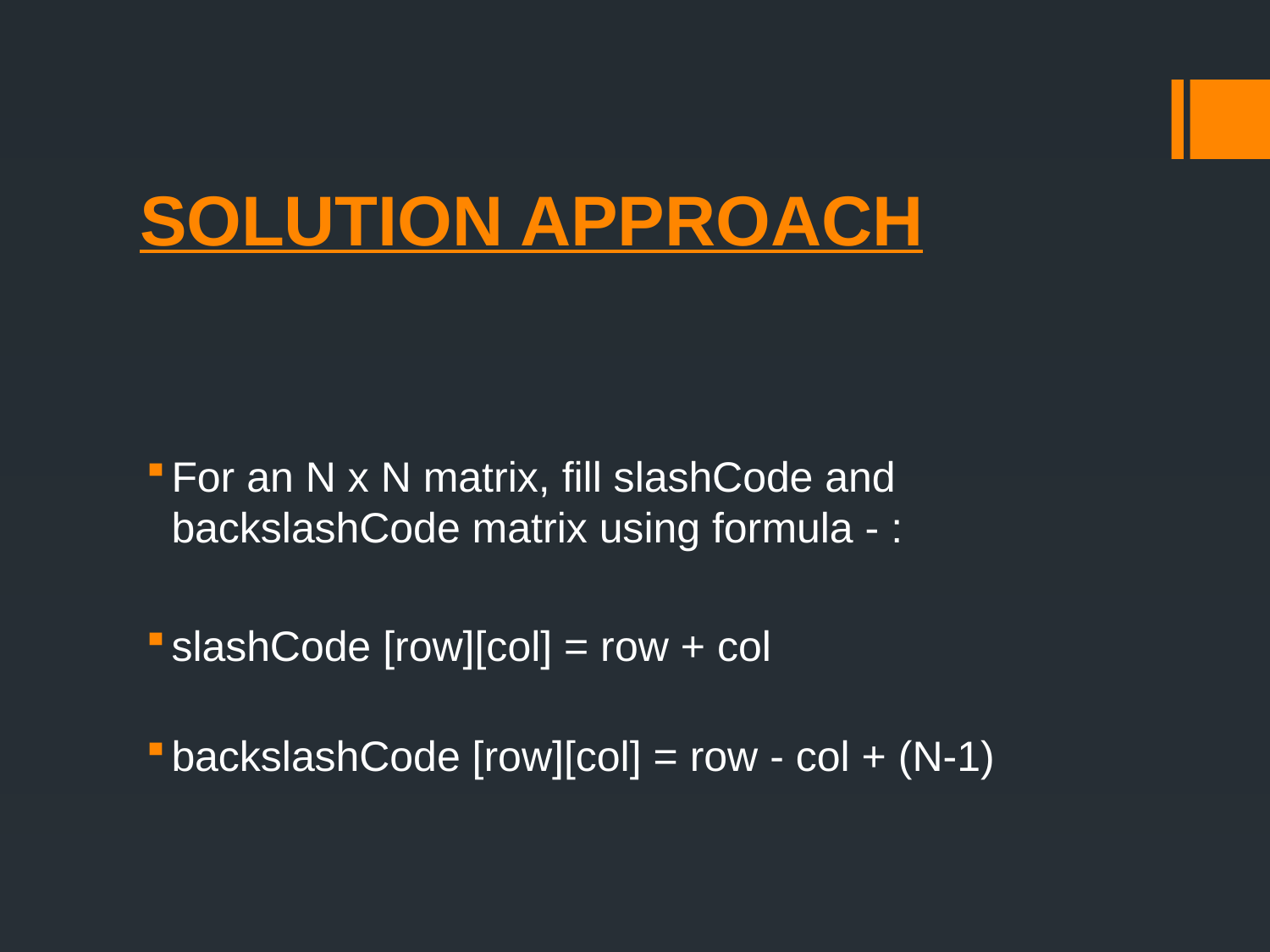

# SOLUTION APPROACH

For an N x N matrix, fill slashCode and backslashCode matrix using formula - :

slashCode [row][col] = row + col
backslashCode [row][col] = row - col + (N-1)